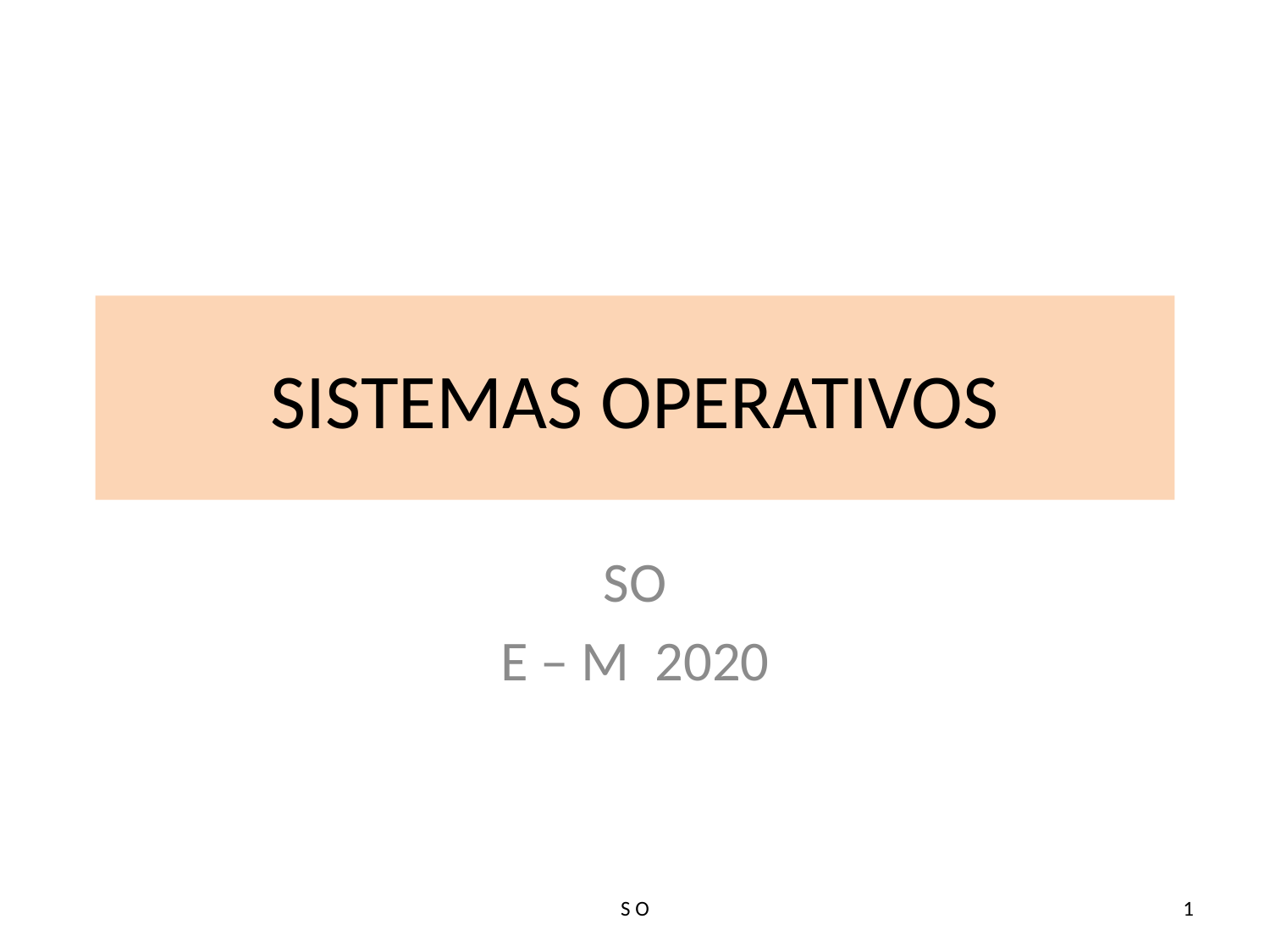

# SISTEMAS OPERATIVOS
SO
E – M  2020
S O
1